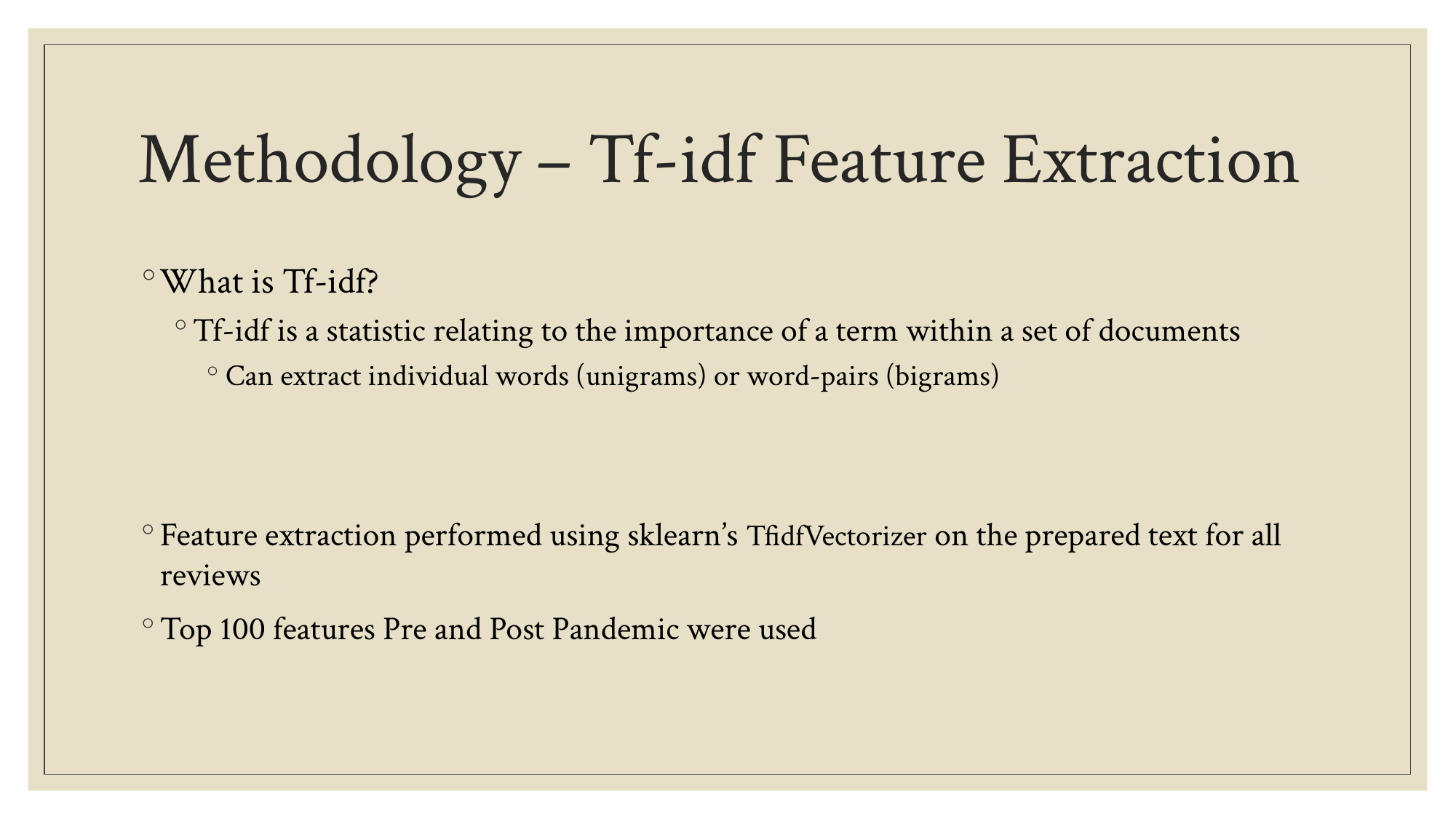

# Methodology – Tf-idf Feature Extraction
What is Tf-idf?
Tf-idf is a statistic relating to the importance of a term within a set of documents
Can extract individual words (unigrams) or word-pairs (bigrams)

Feature extraction performed using sklearn’s TfidfVectorizer on the prepared text for all reviews
Top 100 features Pre and Post Pandemic were used